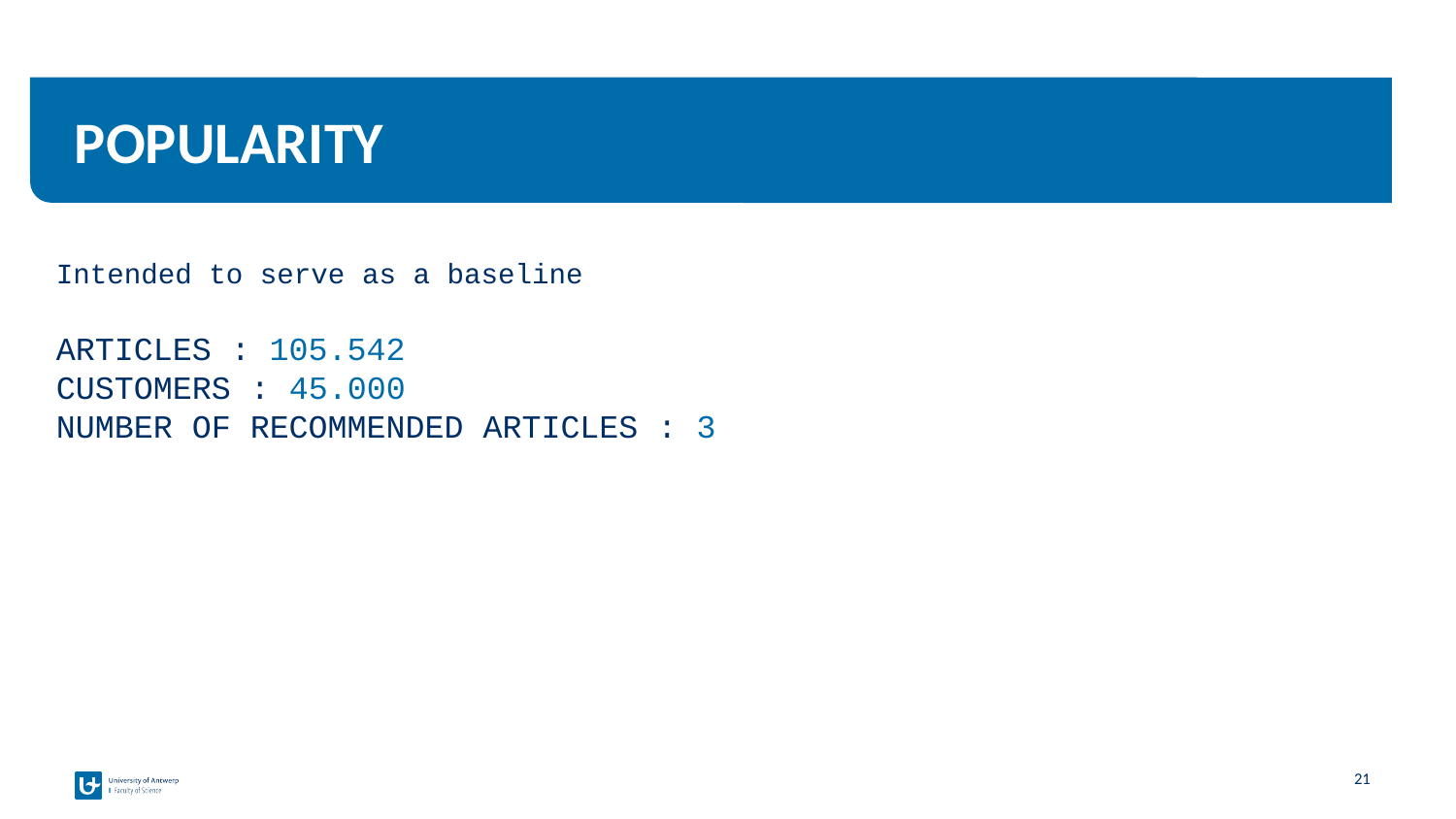

# POPULARITY
Intended to serve as a baseline

ARTICLES : 105.542
CUSTOMERS : 45.000
NUMBER OF RECOMMENDED ARTICLES : 3
21